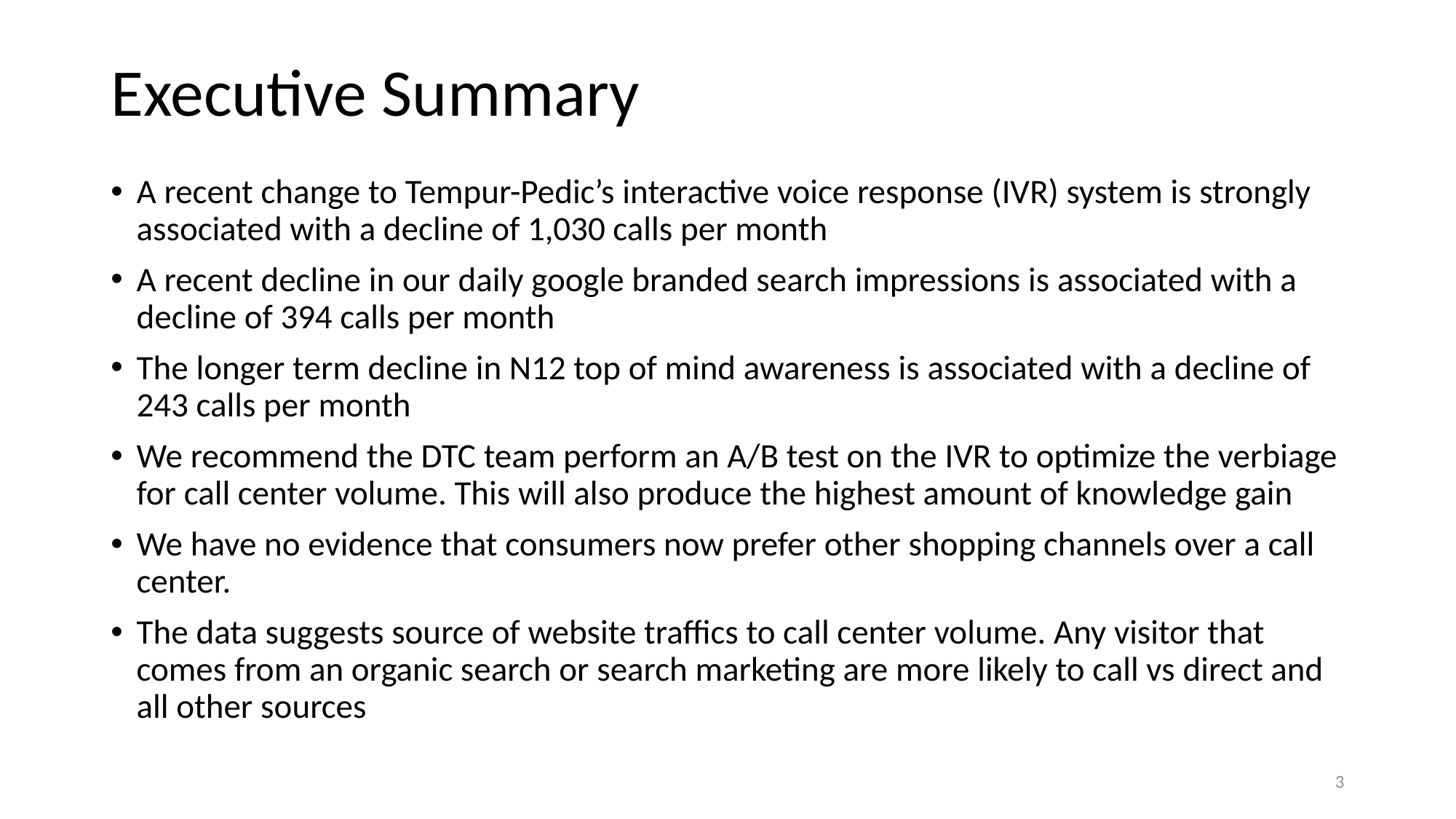

# Executive Summary
A recent change to Tempur-Pedic’s interactive voice response (IVR) system is strongly associated with a decline of 1,030 calls per month
A recent decline in our daily google branded search impressions is associated with a decline of 394 calls per month
The longer term decline in N12 top of mind awareness is associated with a decline of 243 calls per month
We recommend the DTC team perform an A/B test on the IVR to optimize the verbiage for call center volume. This will also produce the highest amount of knowledge gain
We have no evidence that consumers now prefer other shopping channels over a call center.
The data suggests source of website traffics to call center volume. Any visitor that comes from an organic search or search marketing are more likely to call vs direct and all other sources
3